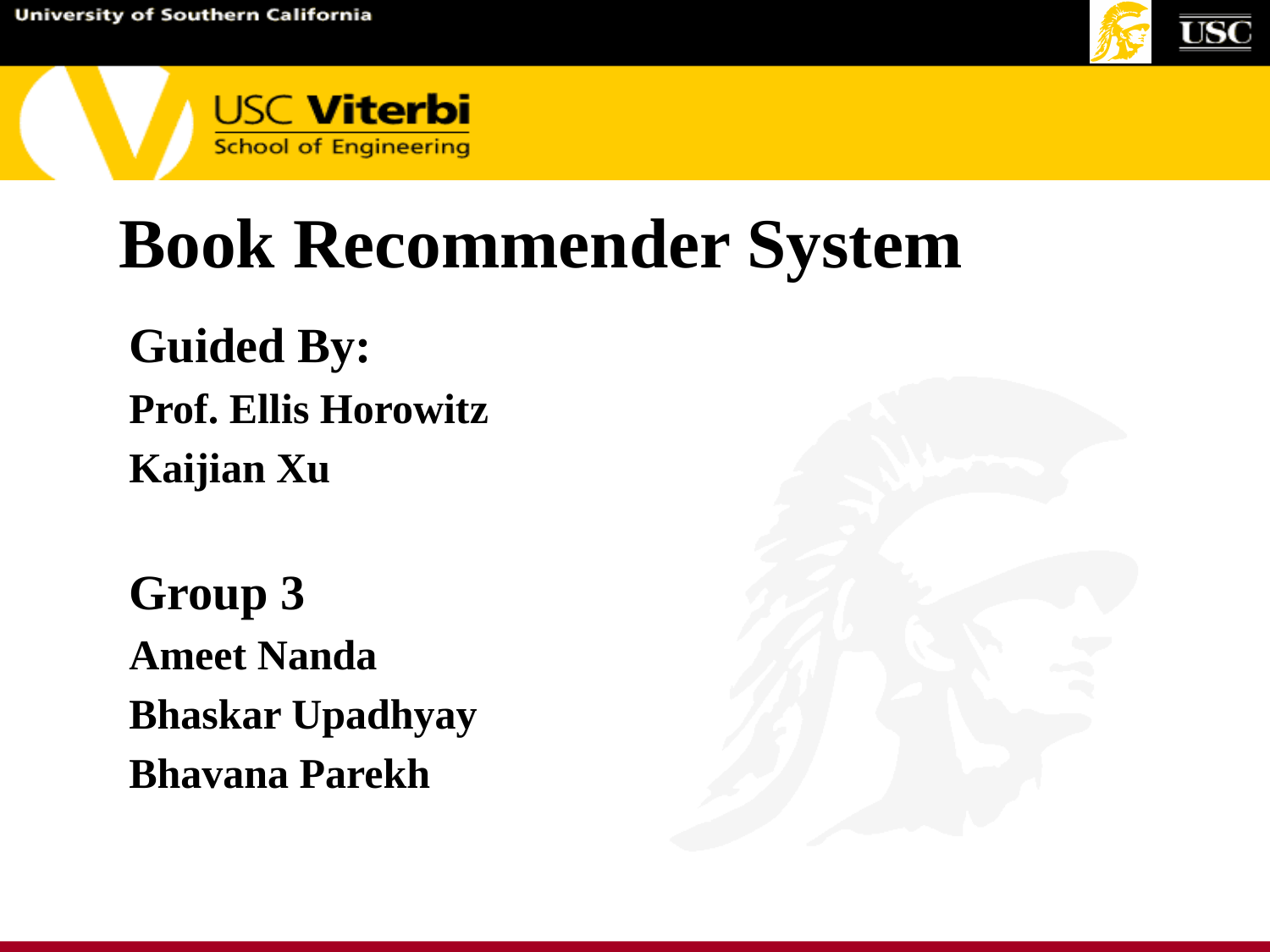

# Book Recommender System
Guided By:
Prof. Ellis Horowitz
Kaijian Xu

Group 3
Ameet Nanda
Bhaskar Upadhyay
Bhavana Parekh